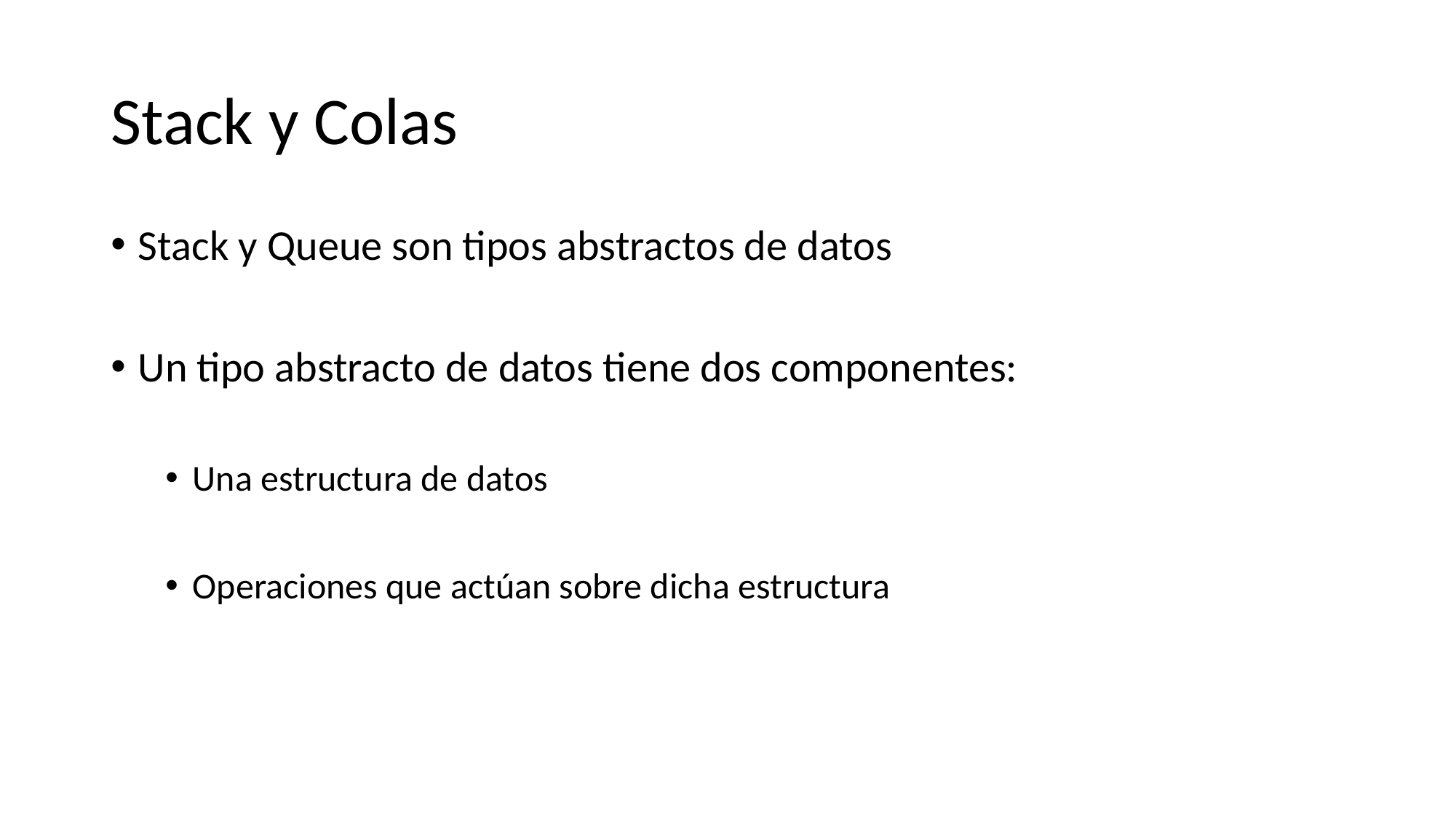

# Stack y Colas
Stack y Queue son tipos abstractos de datos

Un tipo abstracto de datos tiene dos componentes:

Una estructura de datos

Operaciones que actúan sobre dicha estructura